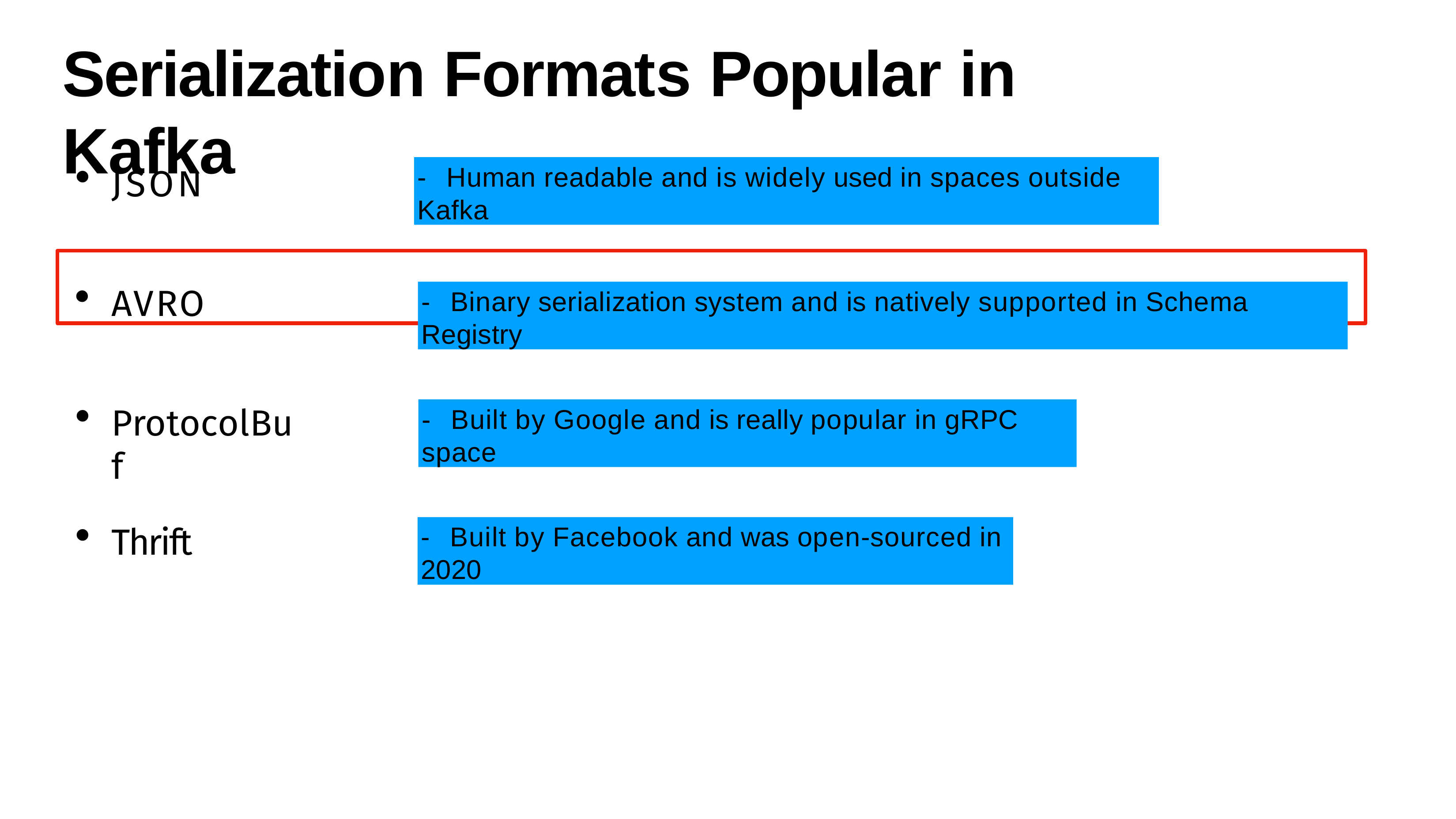

# Serialization Formats Popular in Kafka
-	Human readable and is widely used in spaces outside Kafka
JSON
AVRO
-	Binary serialization system and is natively supported in Schema Registry
ProtocolBuf
-	Built by Google and is really popular in gRPC space
-	Built by Facebook and was open-sourced in 2020
Thrift